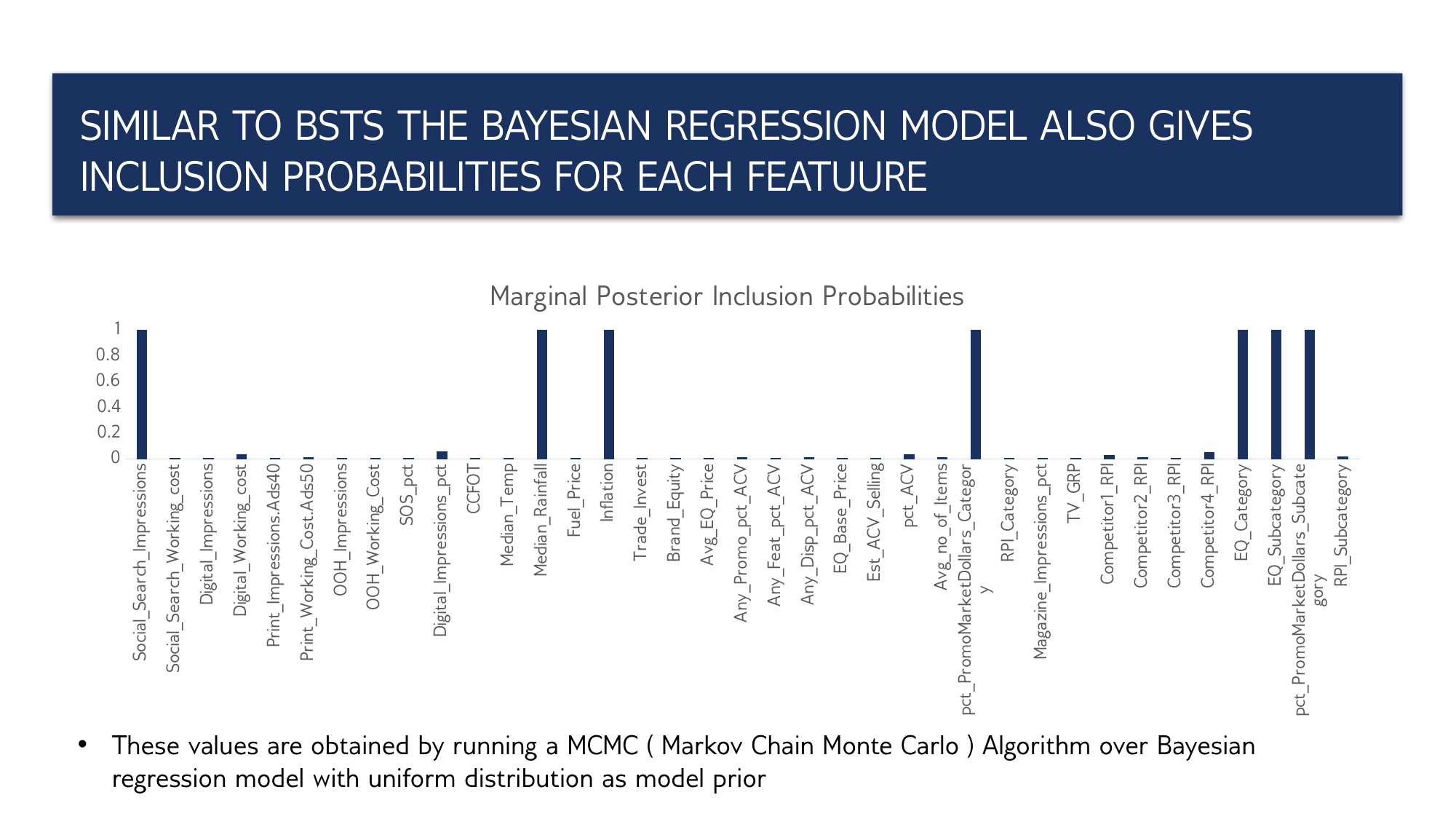

# Similar to BSTS the Bayesian regression model also gives inclusion probabilities for each featuure

### Chart:

| Category | Marginal Posterior Inclusion Probabilities |
|---|---|
| Social_Search_Impressions | 0.999978065 |
| Social_Search_Working_cost | 0.009411049 |
| Digital_Impressions | 0.009298897 |
| Digital_Working_cost | 0.03963089 |
| Print_Impressions.Ads40 | 0.010583115 |
| Print_Working_Cost.Ads50 | 0.012576294 |
| OOH_Impressions | 0.009440994 |
| OOH_Working_Cost | 0.009572411 |
| SOS_pct | 0.008893013 |
| Digital_Impressions_pct | 0.059029388 |
| CCFOT | 0.008746147 |
| Median_Temp | 0.008862114 |
| Median_Rainfall | 0.999996567 |
| Fuel_Price | 0.009269524 |
| Inflation | 0.999991226 |
| Trade_Invest | 0.009573936 |
| Brand_Equity | 0.009282494 |
| Avg_EQ_Price | 0.011013603 |
| Any_Promo_pct_ACV | 0.012708473 |
| Any_Feat_pct_ACV | 0.009343719 |
| Any_Disp_pct_ACV | 0.017085838 |
| EQ_Base_Price | 0.010557365 |
| Est_ACV_Selling | 0.009514618 |
| pct_ACV | 0.038072205 |
| Avg_no_of_Items | 0.012554169 |
| pct_PromoMarketDollars_Category | 0.99998951 |
| RPI_Category | 0.010686684 |
| Magazine_Impressions_pct | 0.009300041 |
| TV_GRP | 0.010622215 |
| Competitor1_RPI | 0.031952858 |
| Competitor2_RPI | 0.012843132 |
| Competitor3_RPI | 0.009647369 |
| Competitor4_RPI | 0.052377129 |
| EQ_Category | 0.999983978 |
| EQ_Subcategory | 0.999984169 |
| pct_PromoMarketDollars_Subcategory | 0.999985313 |
| RPI_Subcategory | 0.018363762 |
These values are obtained by running a MCMC ( Markov Chain Monte Carlo ) Algorithm over Bayesian regression model with uniform distribution as model prior